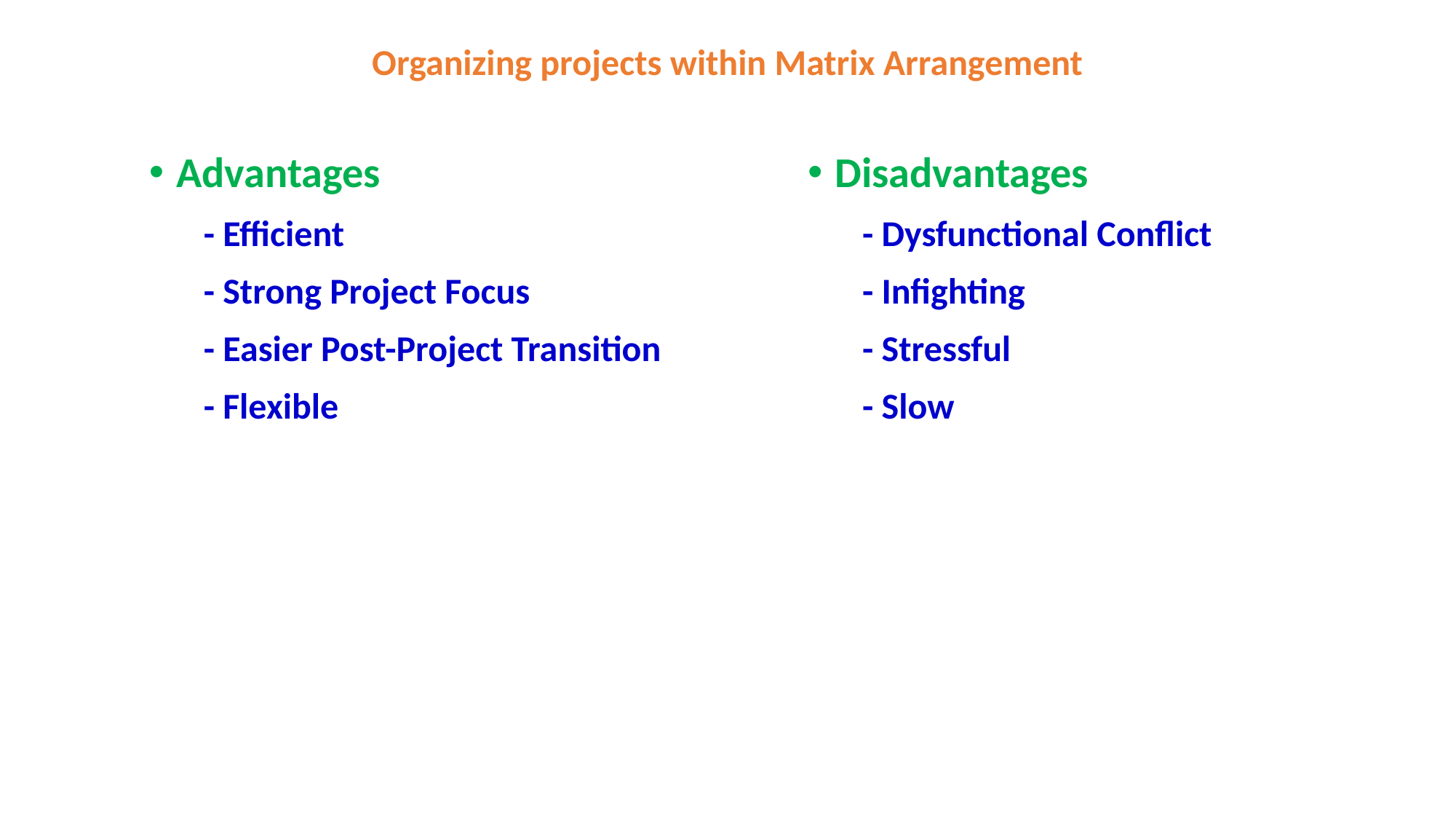

#
Organizing projects within Matrix Arrangement
Advantages
- Efficient
- Strong Project Focus
- Easier Post-Project Transition
- Flexible
Disadvantages
- Dysfunctional Conflict
- Infighting
- Stressful
- Slow